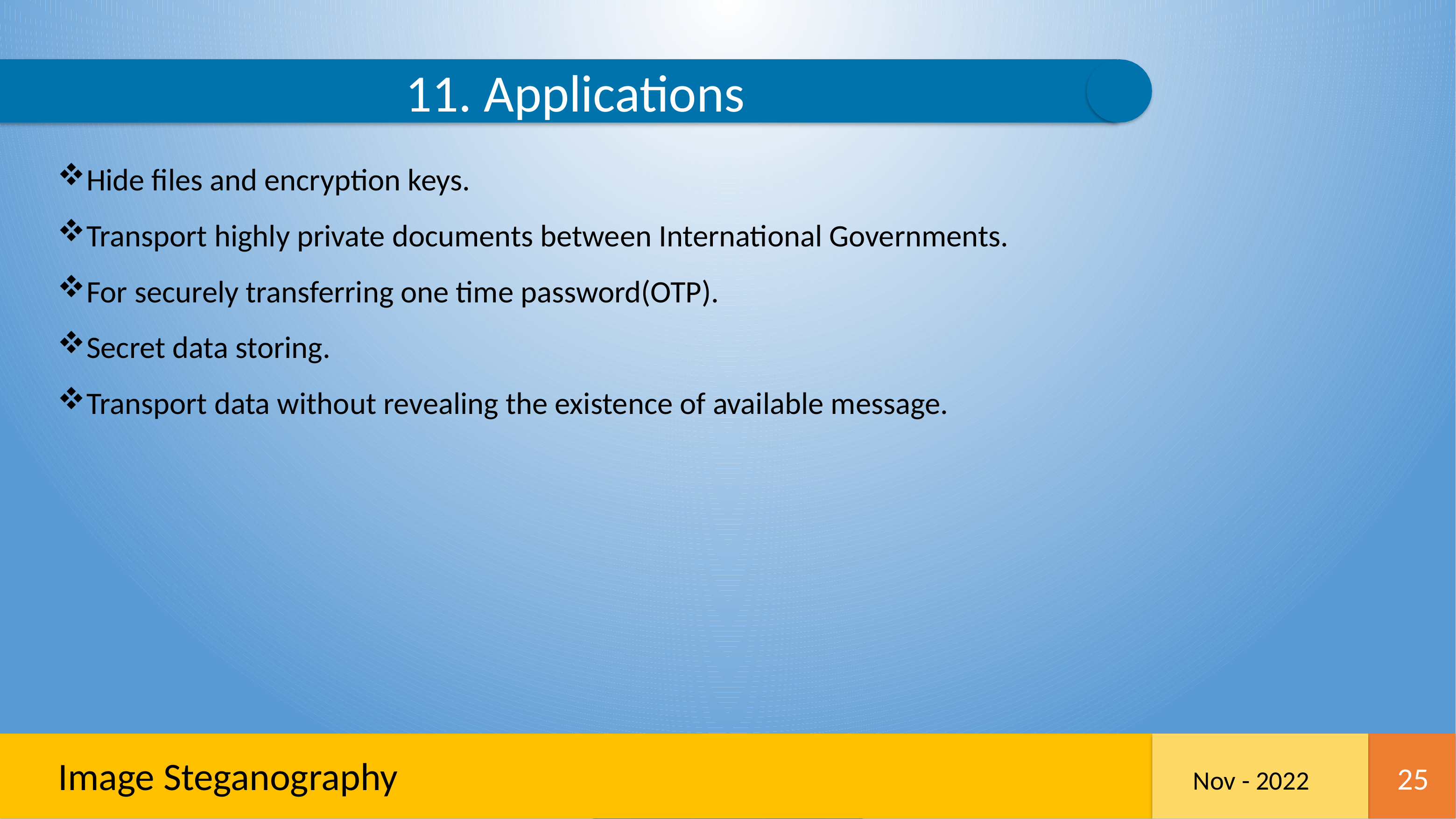

11. Applications

Hide files and encryption keys.
Transport highly private documents between International Governments.
For securely transferring one time password(OTP).
Secret data storing.
Transport data without revealing the existence of available message.

Image Steganography
25
Nov - 2022